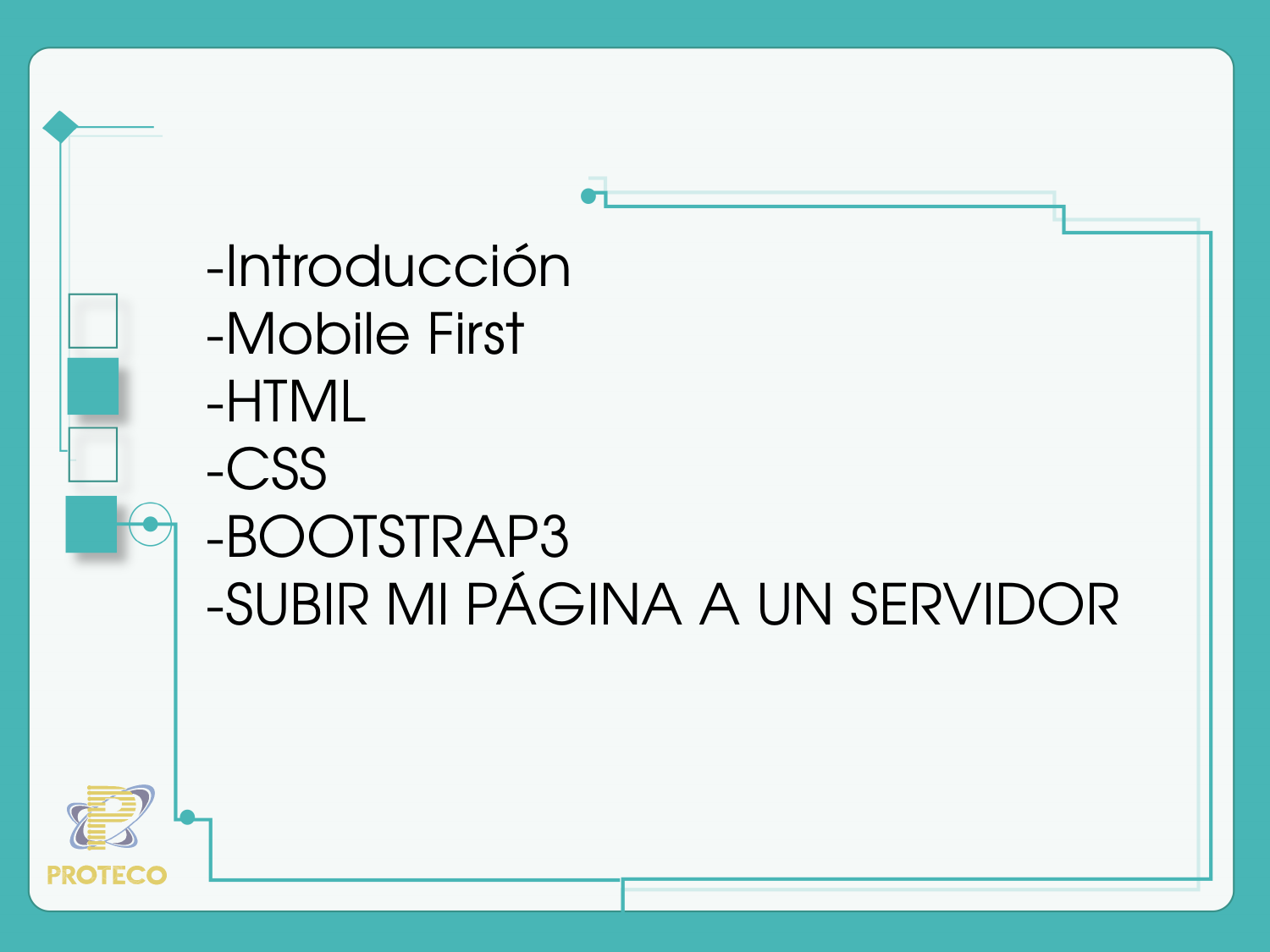

-Introducción
-Mobile First
-HTML
-CSS
-BOOTSTRAP3
-SUBIR MI PÁGINA A UN SERVIDOR